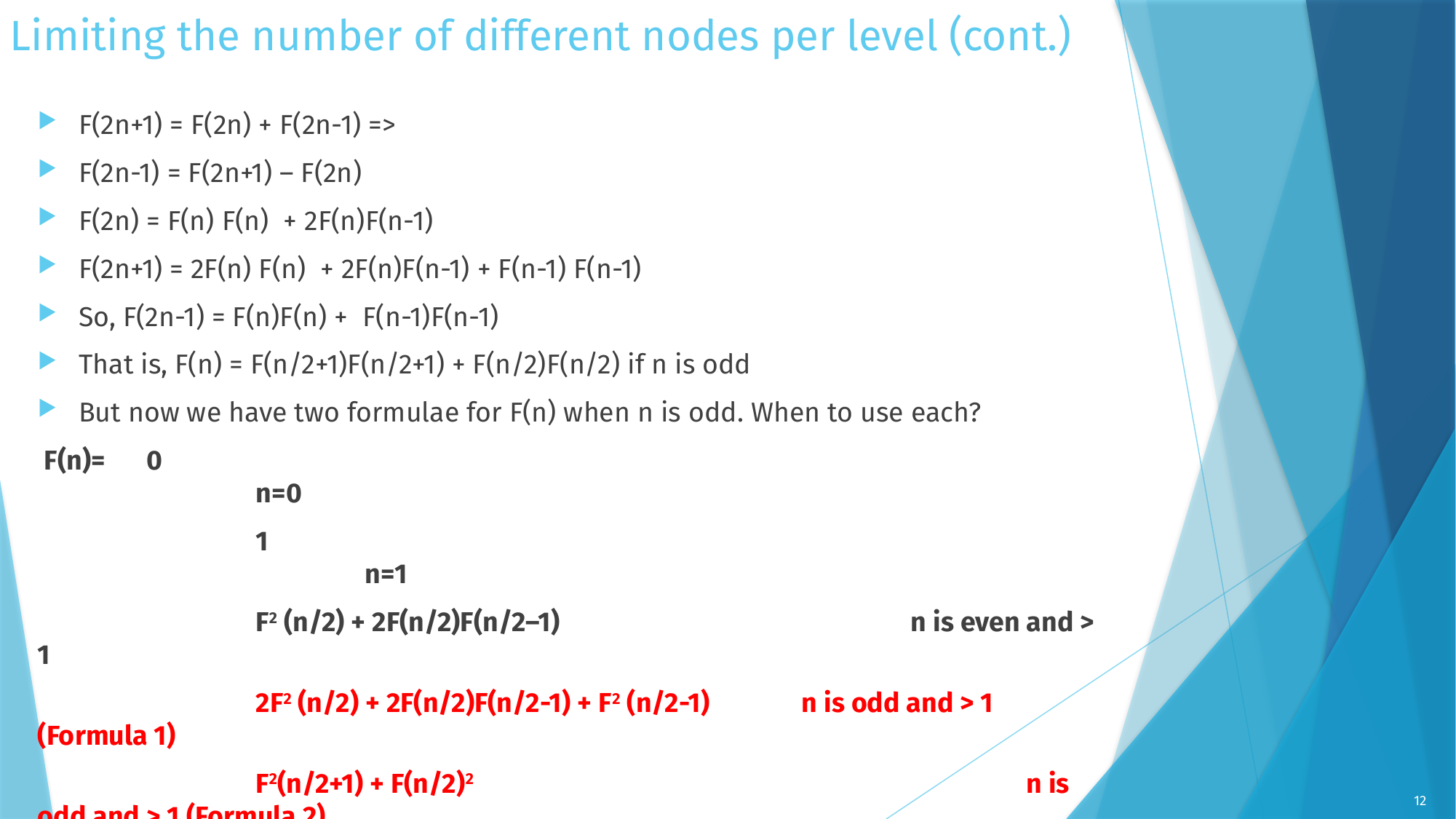

# Limiting the number of different nodes per level (cont.)
F(2n+1) = F(2n) + F(2n-1) =>
F(2n-1) = F(2n+1) – F(2n)
F(2n) = F(n) F(n)  + 2F(n)F(n-1)
F(2n+1) = 2F(n) F(n)  + 2F(n)F(n-1) + F(n-1) F(n-1)
So, F(2n-1) = F(n)F(n) +  F(n-1)F(n-1)
That is, F(n) = F(n/2+1)F(n/2+1) + F(n/2)F(n/2) if n is odd
But now we have two formulae for F(n) when n is odd. When to use each?
 F(n)=	0										n=0
		1										n=1
		F2 (n/2) + 2F(n/2)F(n/2–1)				n is even and > 1
		2F2 (n/2) + 2F(n/2)F(n/2-1) + F2 (n/2-1)	n is odd and > 1 (Formula 1)
		F2(n/2+1) + F(n/2)2						 n is odd and > 1 (Formula 2)

12